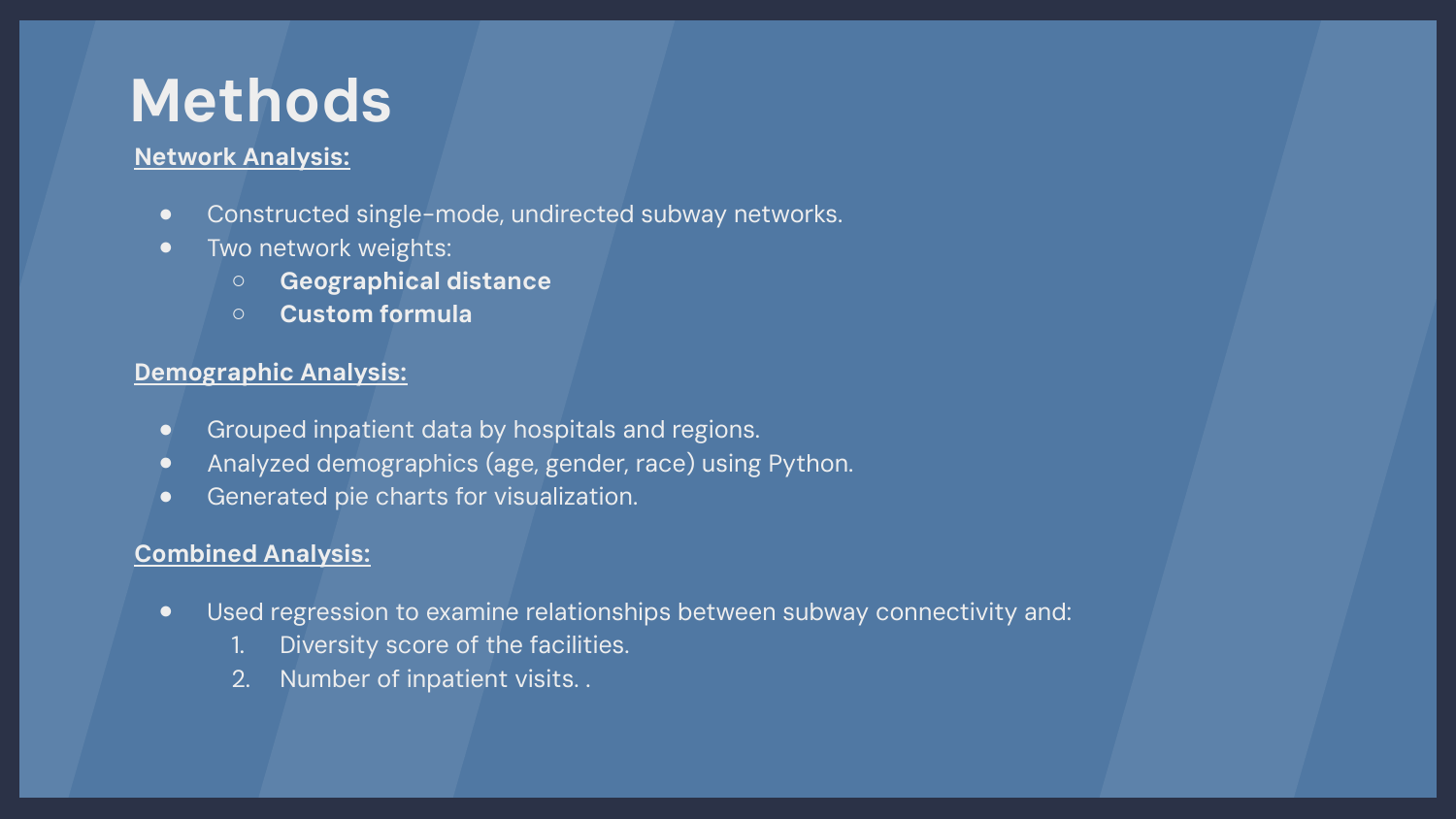

# Methods
Network Analysis:
Constructed single-mode, undirected subway networks.
Two network weights:
Geographical distance
Custom formula
Demographic Analysis:
Grouped inpatient data by hospitals and regions.
Analyzed demographics (age, gender, race) using Python.
Generated pie charts for visualization.
Combined Analysis:
Used regression to examine relationships between subway connectivity and:
Diversity score of the facilities.
Number of inpatient visits. .